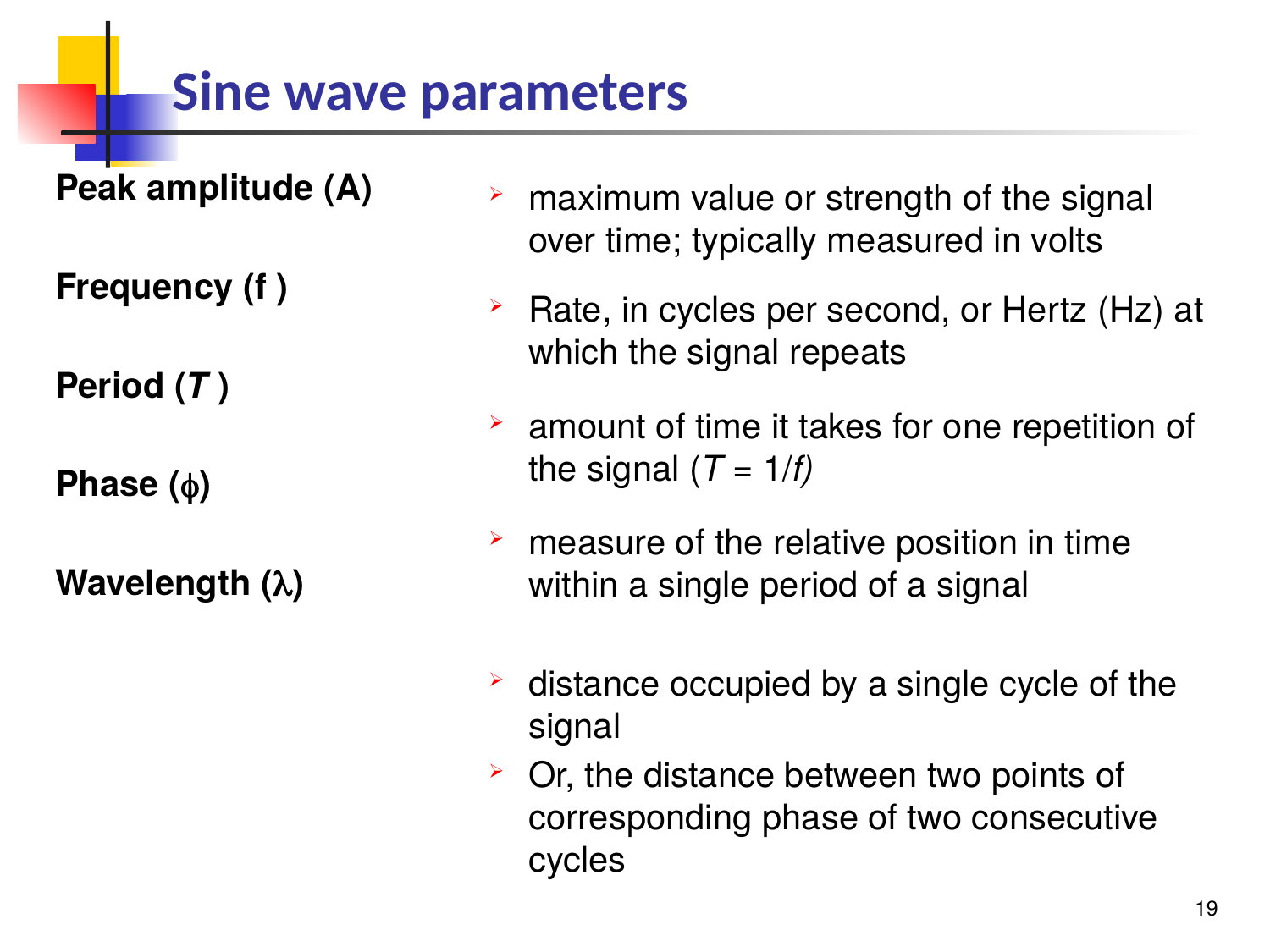

# Sine wave parameters
Peak amplitude (A)

Frequency (f )

Period (T )

Phase (φ)

Wavelength (λ)
maximum value or strength of the signal over time; typically measured in volts

Rate, in cycles per second, or Hertz (Hz) at which the signal repeats

amount of time it takes for one repetition of the signal (T = 1/f)

measure of the relative position in time within a single period of a signal

distance occupied by a single cycle of the signal
Or, the distance between two points of corresponding phase of two consecutive cycles
19